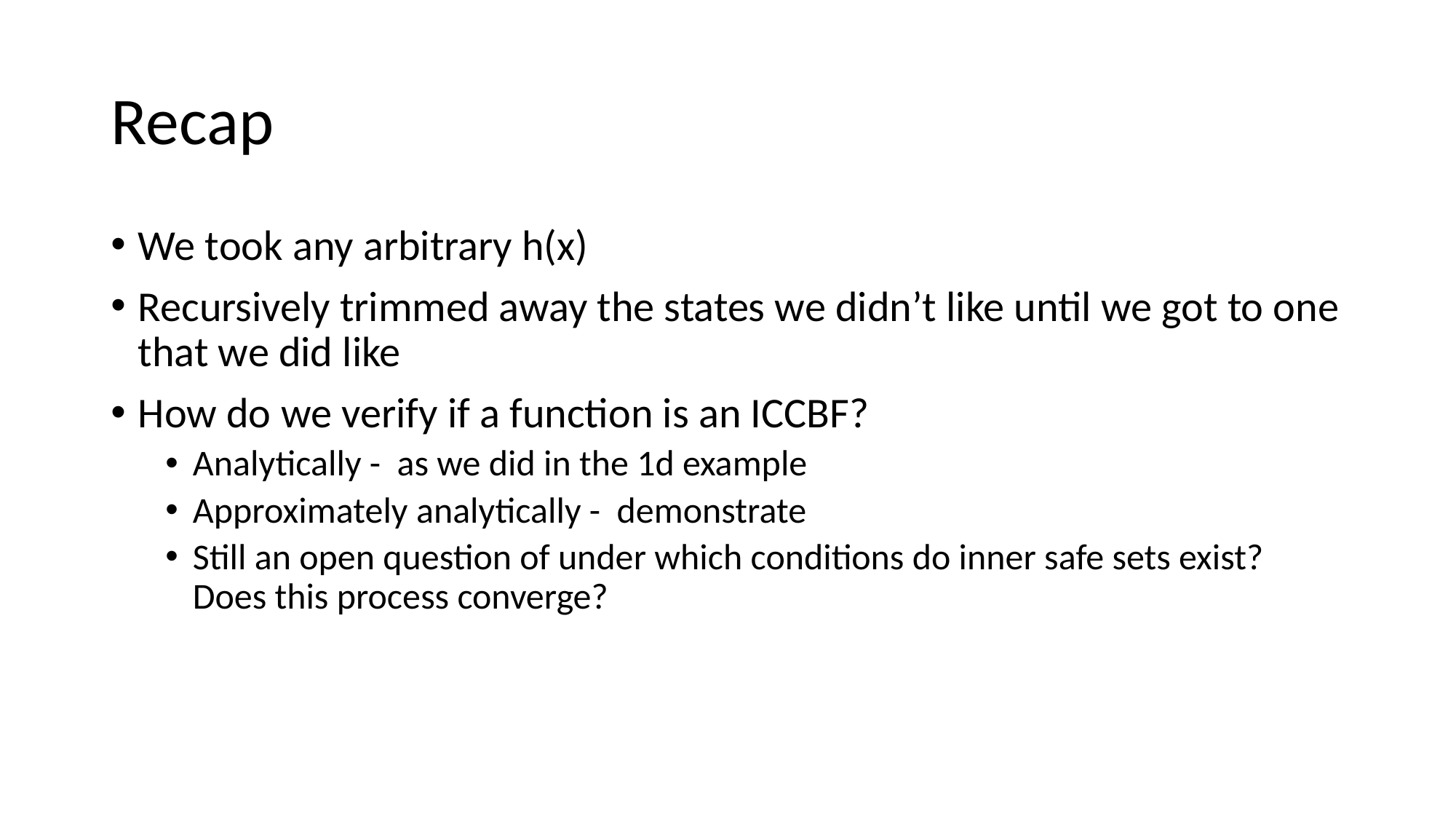

# Recap
We took any arbitrary h(x)
Recursively trimmed away the states we didn’t like until we got to one that we did like
How do we verify if a function is an ICCBF?
Analytically -  as we did in the 1d example
Approximately analytically -  demonstrate
Still an open question of under which conditions do inner safe sets exist? Does this process converge?